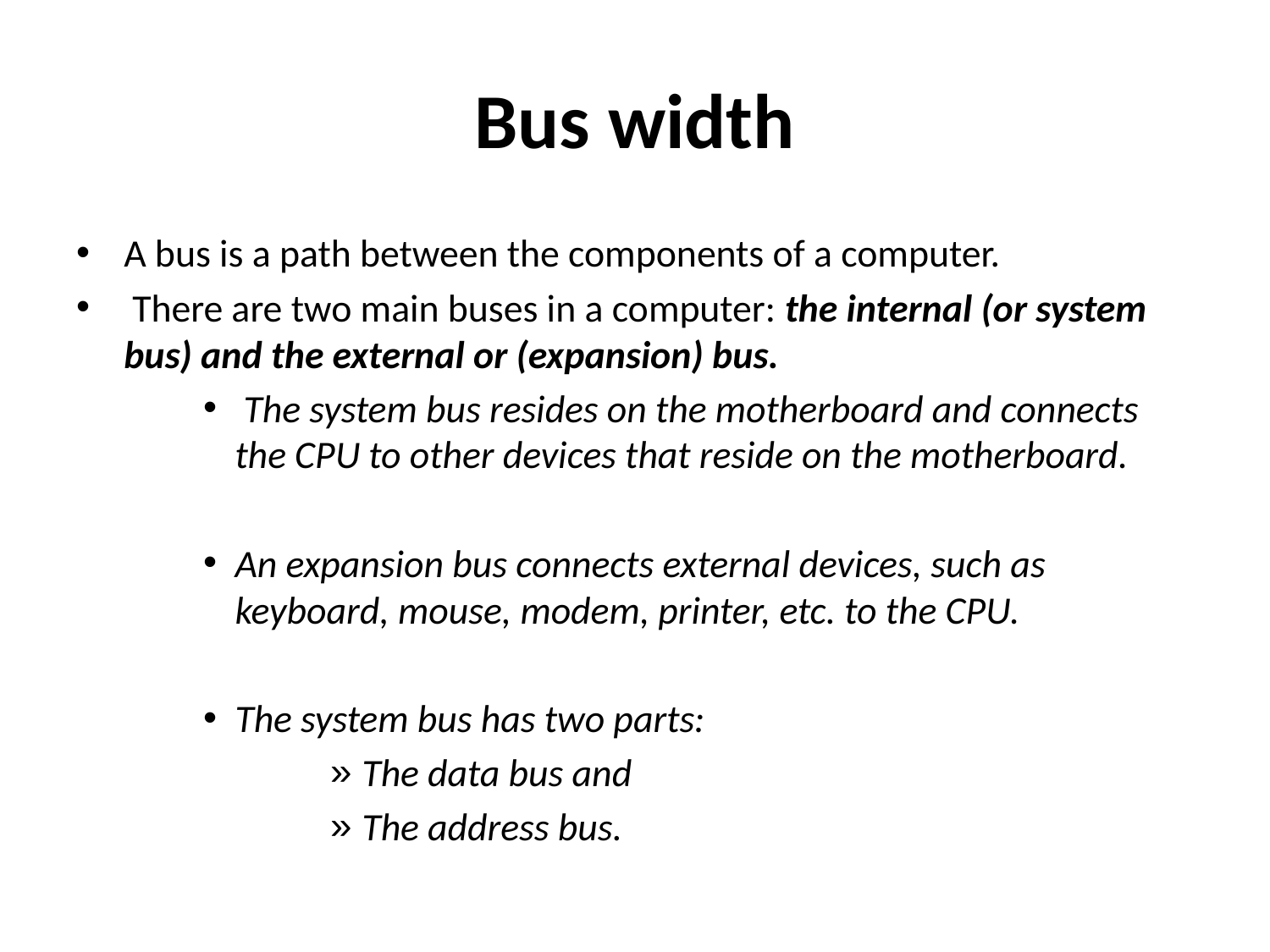

# Bus width
A bus is a path between the components of a computer.
 There are two main buses in a computer: the internal (or system bus) and the external or (expansion) bus.
 The system bus resides on the motherboard and connects the CPU to other devices that reside on the motherboard.

An expansion bus connects external devices, such as keyboard, mouse, modem, printer, etc. to the CPU.

The system bus has two parts:
The data bus and
The address bus.